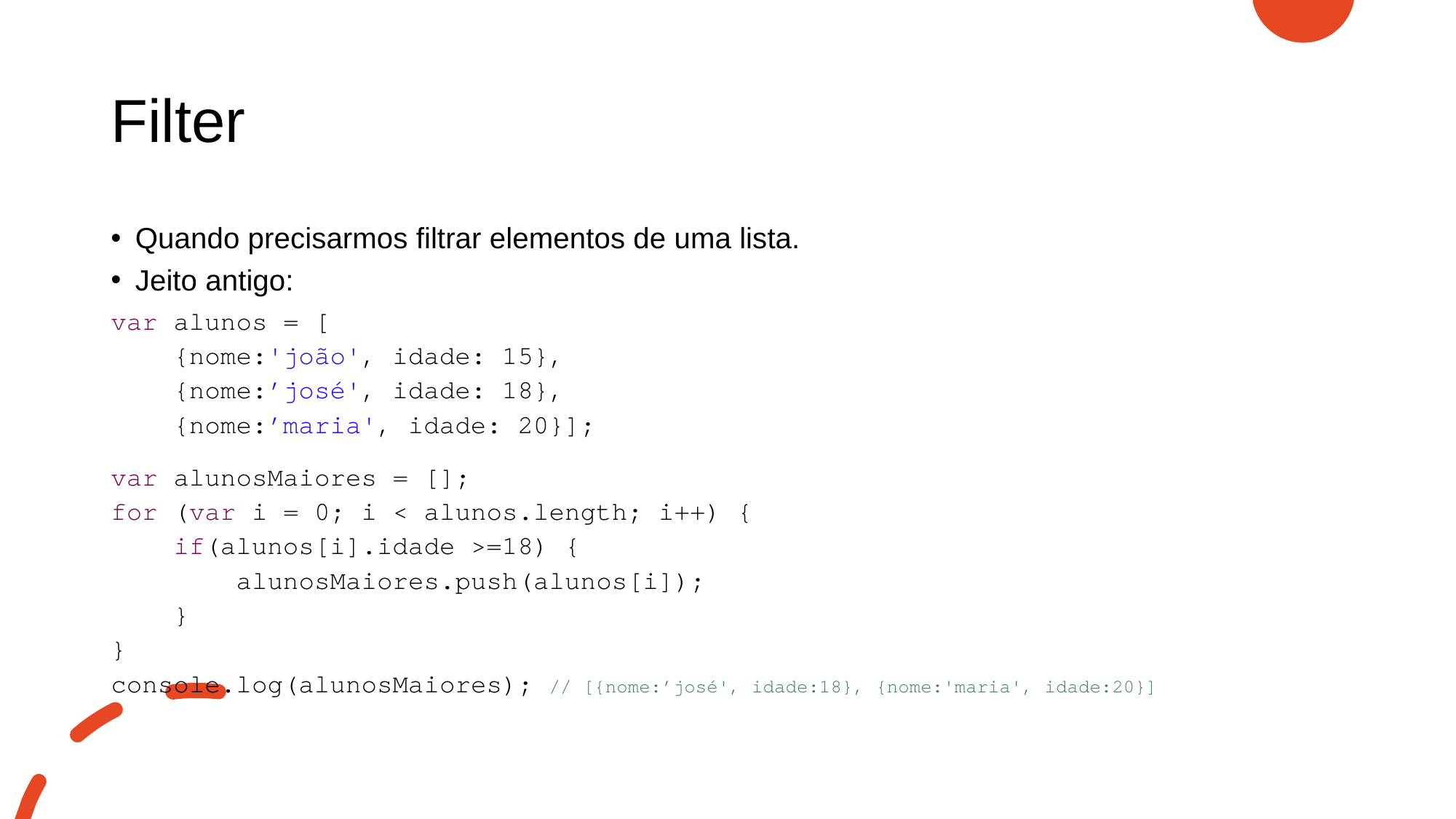

# Filter
Quando precisarmos filtrar elementos de uma lista.
Jeito antigo:
var alunos = [
    {nome:'joão', idade: 15},
    {nome:’josé', idade: 18},
    {nome:’maria', idade: 20}];

var alunosMaiores = [];
for (var i = 0; i < alunos.length; i++) {
    if(alunos[i].idade >=18) {
        alunosMaiores.push(alunos[i]);
    }
}
console.log(alunosMaiores); // [{nome:’josé', idade:18}, {nome:'maria', idade:20}]